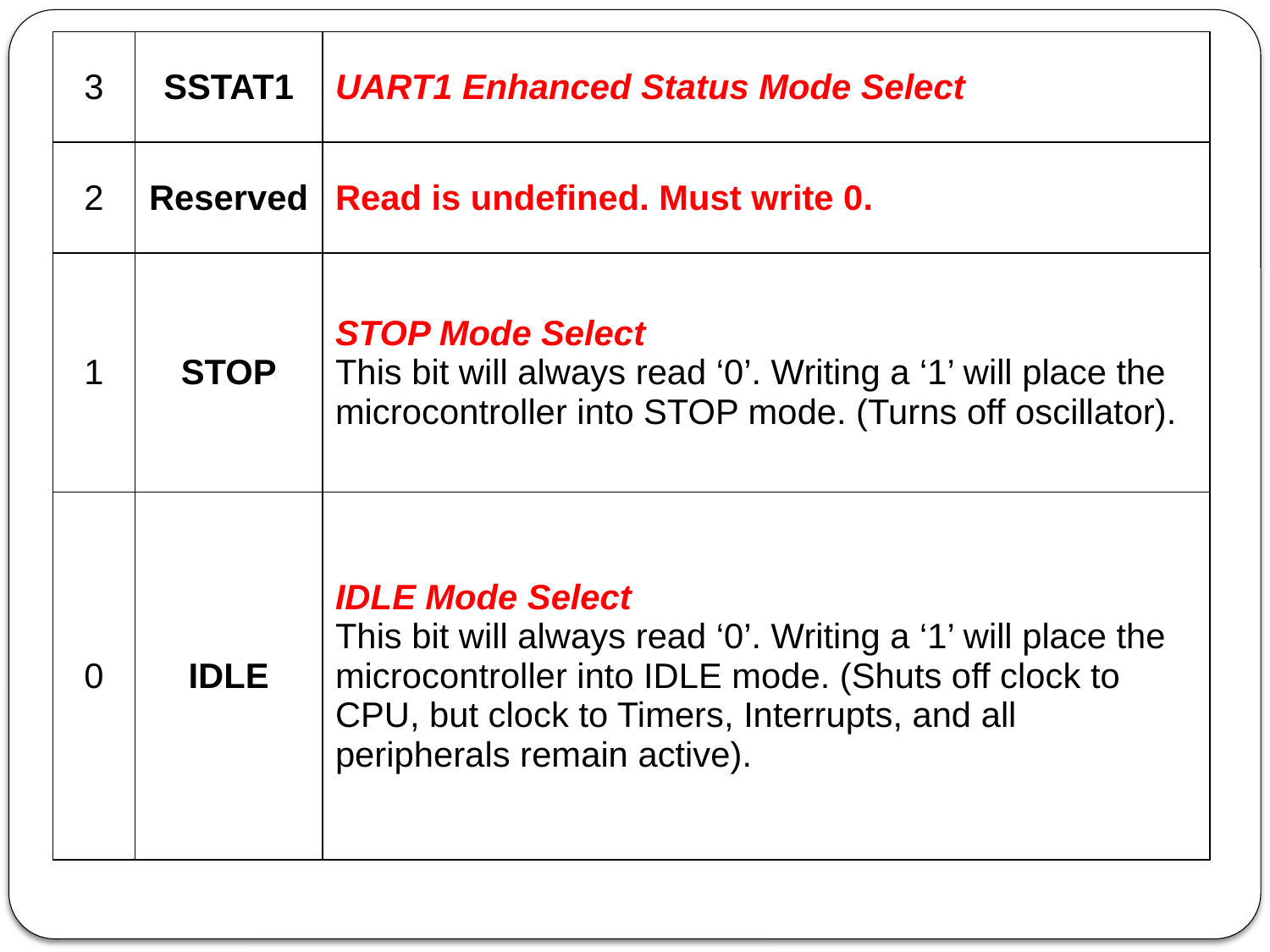

| 3 | SSTAT1 | UART1 Enhanced Status Mode Select |
| --- | --- | --- |
| 2 | Reserved | Read is undefined. Must write 0. |
| 1 | STOP | STOP Mode Select This bit will always read ‘0’. Writing a ‘1’ will place the microcontroller into STOP mode. (Turns off oscillator). |
| 0 | IDLE | IDLE Mode Select This bit will always read ‘0’. Writing a ‘1’ will place the microcontroller into IDLE mode. (Shuts off clock to CPU, but clock to Timers, Interrupts, and all peripherals remain active). |